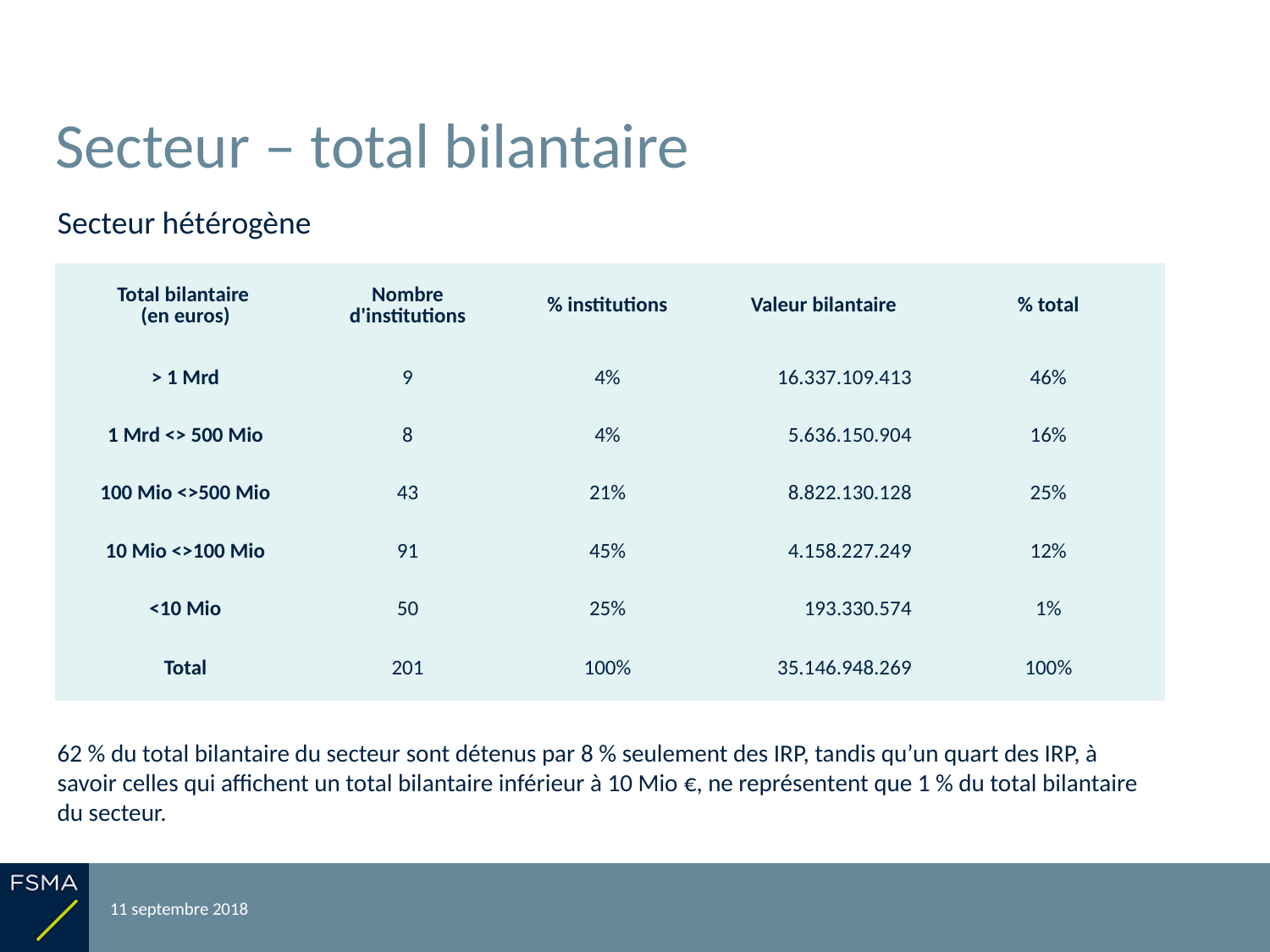

# Secteur – total bilantaire
Secteur hétérogène
| Total bilantaire (en euros) | Nombre d'institutions | % institutions | Valeur bilantaire | % total |
| --- | --- | --- | --- | --- |
| > 1 Mrd | 9 | 4% | 16.337.109.413 | 46% |
| 1 Mrd <> 500 Mio | 8 | 4% | 5.636.150.904 | 16% |
| 100 Mio <>500 Mio | 43 | 21% | 8.822.130.128 | 25% |
| 10 Mio <>100 Mio | 91 | 45% | 4.158.227.249 | 12% |
| <10 Mio | 50 | 25% | 193.330.574 | 1% |
| Total | 201 | 100% | 35.146.948.269 | 100% |
62 % du total bilantaire du secteur sont détenus par 8 % seulement des IRP, tandis qu’un quart des IRP, à savoir celles qui affichent un total bilantaire inférieur à 10 Mio €, ne représentent que 1 % du total bilantaire du secteur.
11 septembre 2018
Reporting relatif à l'exercice 2017
8